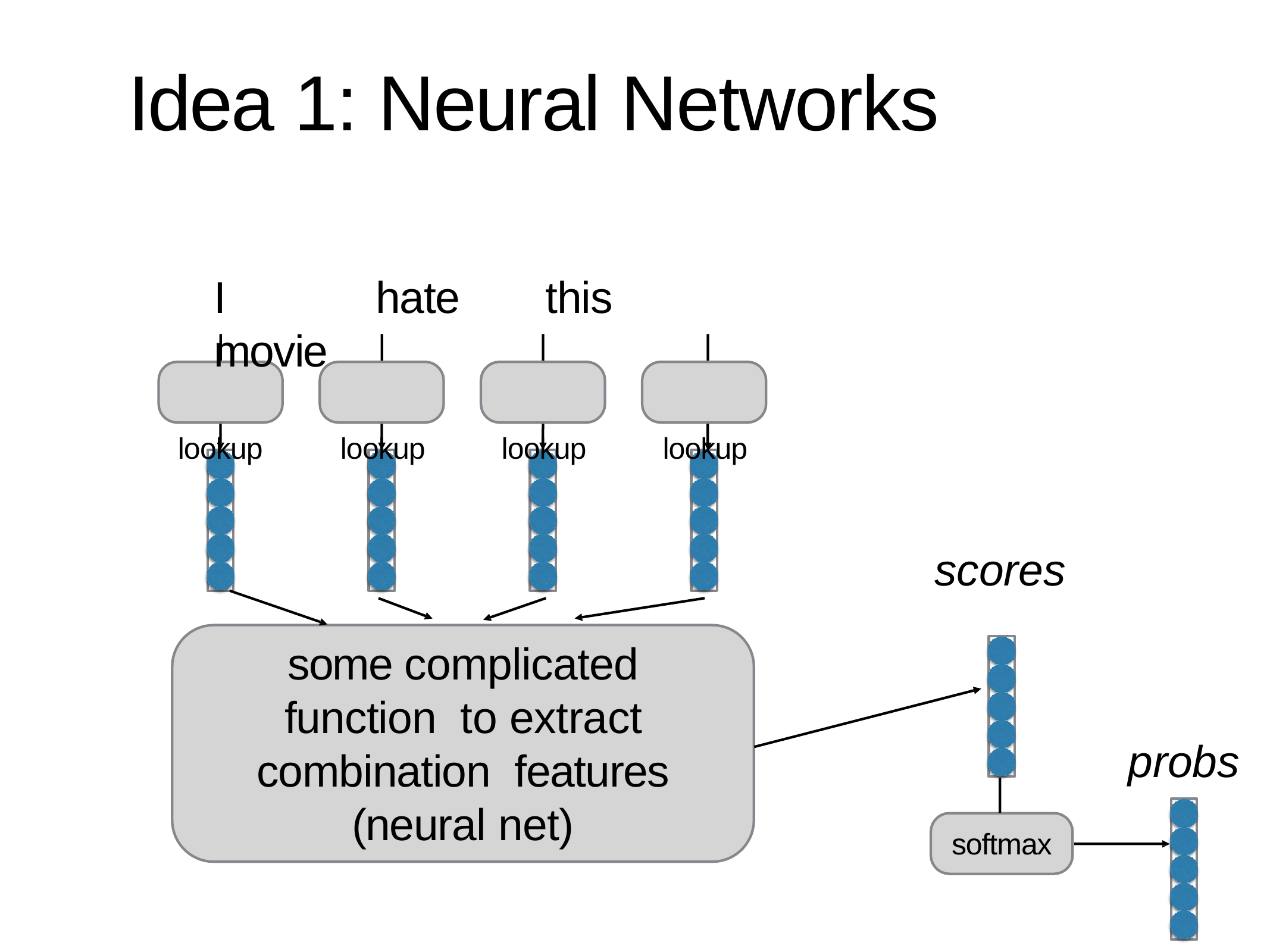

# Idea 1: Neural Networks
I	hate	this	movie

lookup	lookup	lookup	lookup

scores

some complicated function  to extract combination  features
(neural net)

probs

softmax